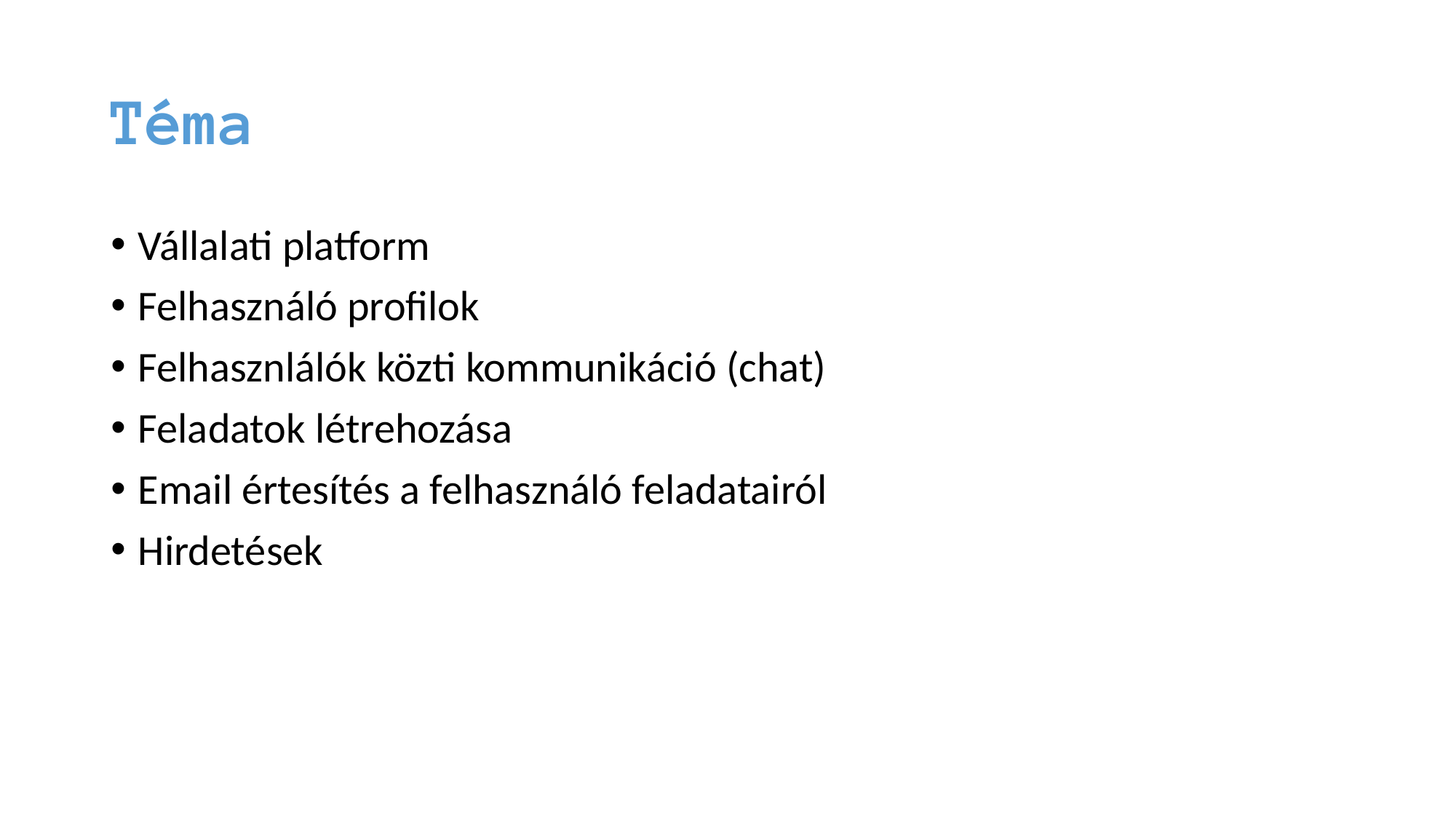

Téma
Vállalati platform
Felhasználó profilok
Felhasznlálók közti kommunikáció (chat)
Feladatok létrehozása
Email értesítés a felhasználó feladatairól
Hirdetések